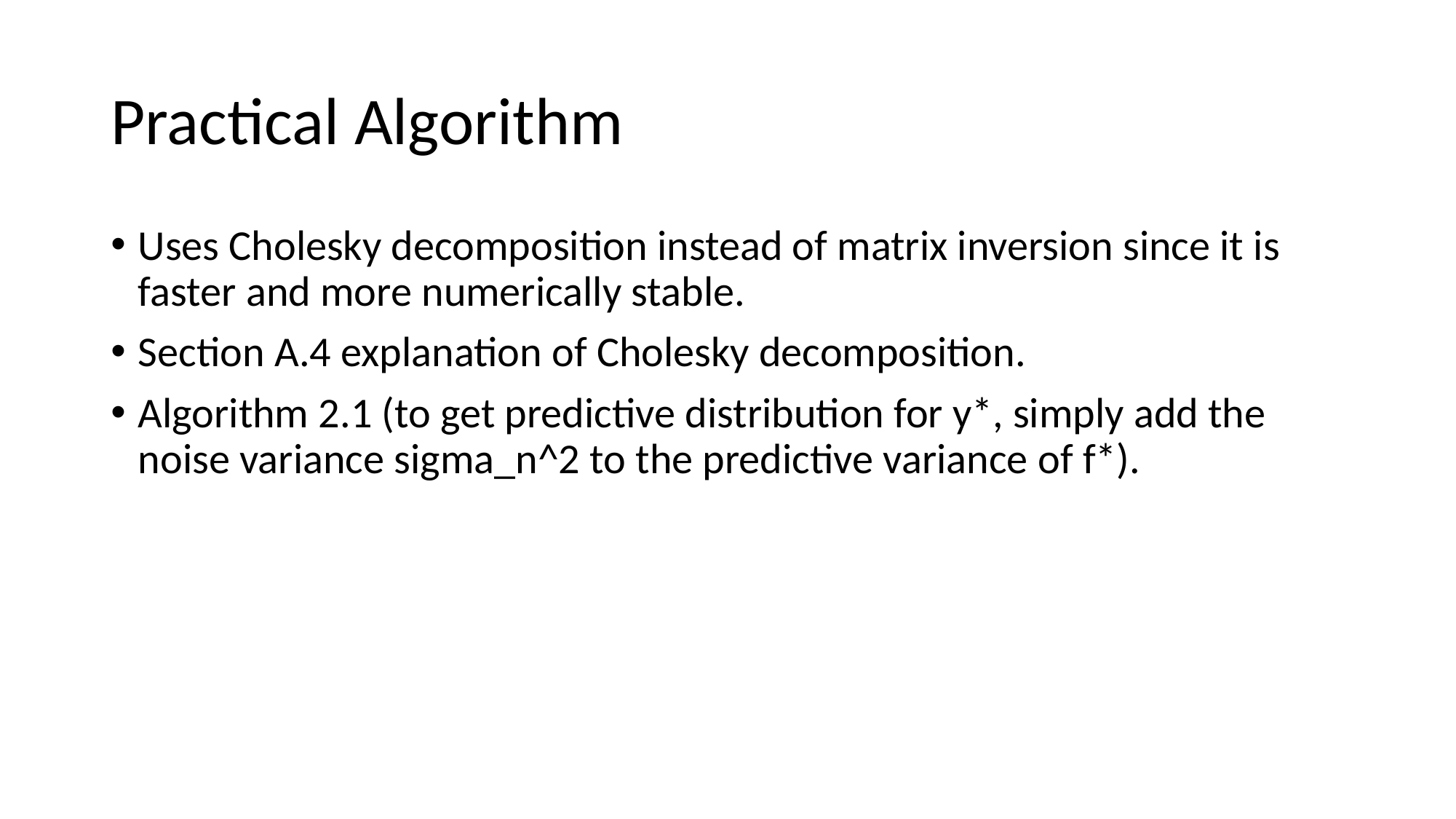

# Practical Algorithm
Uses Cholesky decomposition instead of matrix inversion since it is faster and more numerically stable.
Section A.4 explanation of Cholesky decomposition.
Algorithm 2.1 (to get predictive distribution for y*, simply add the noise variance sigma_n^2 to the predictive variance of f*).